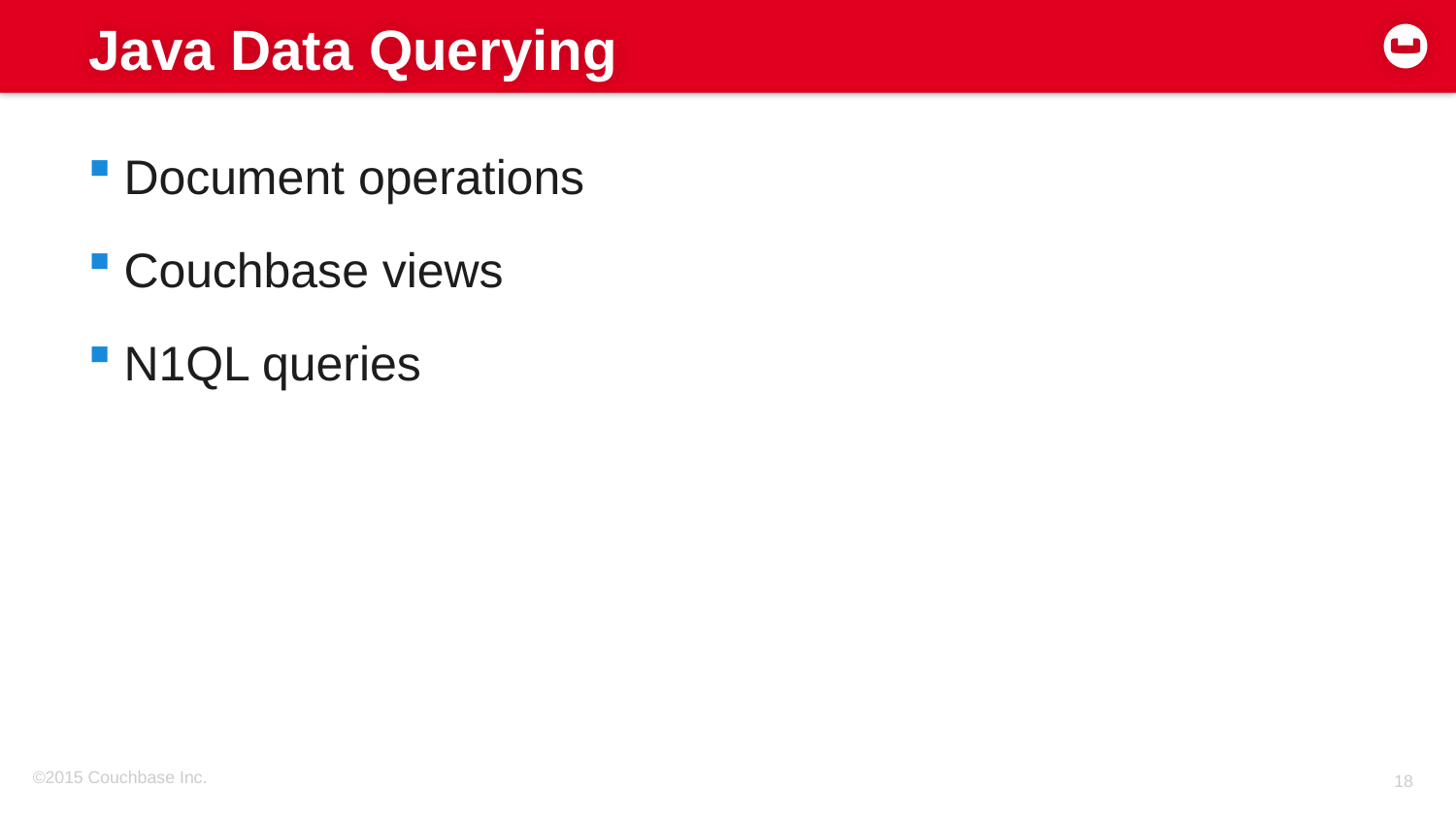

# Java Data Querying
Document operations
Couchbase views
N1QL queries